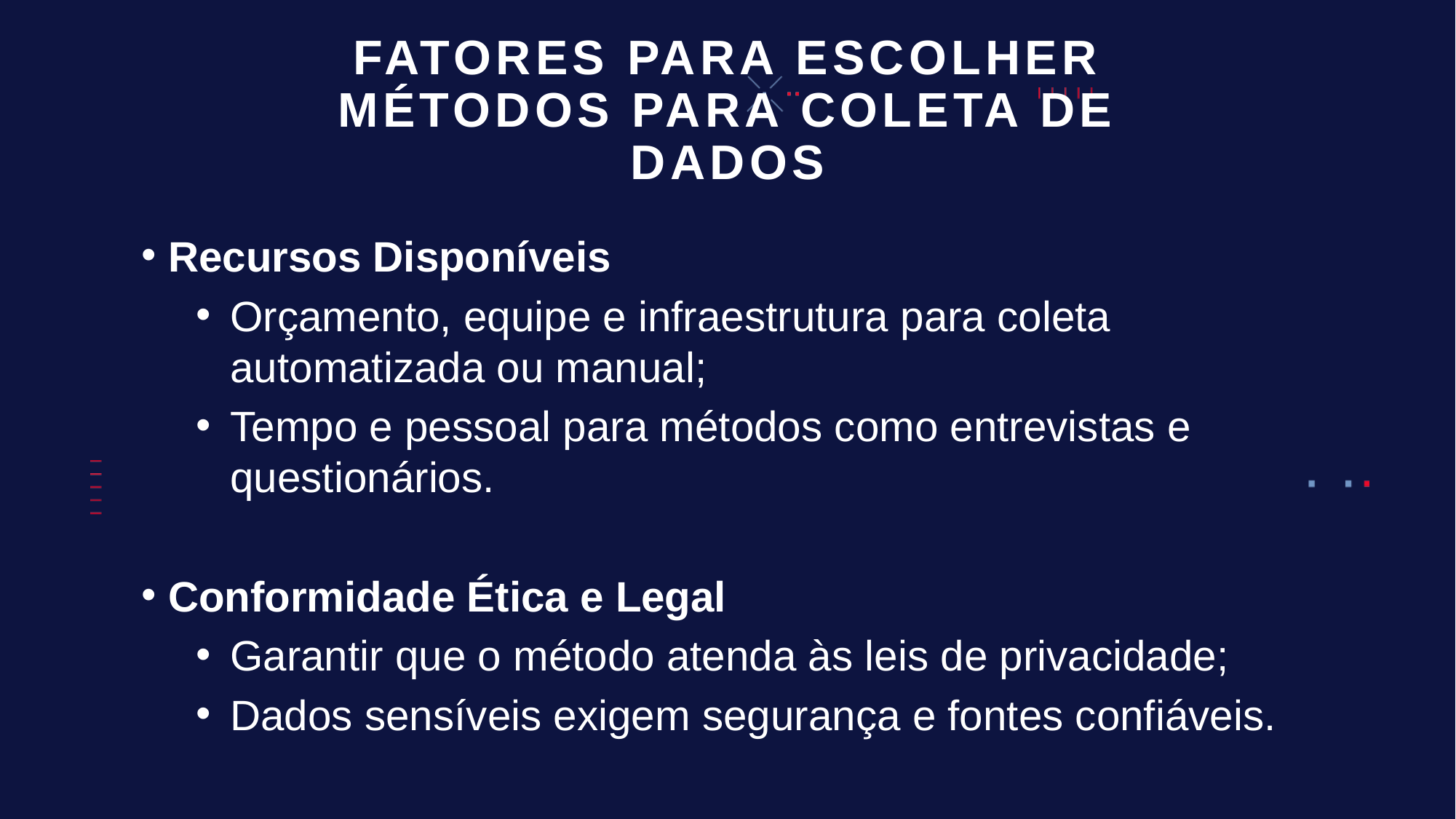

# FATORES PARA ESCOLHER MÉTODOS PARA COLETA DE DADOS
 Recursos Disponíveis
Orçamento, equipe e infraestrutura para coleta automatizada ou manual;
Tempo e pessoal para métodos como entrevistas e questionários.

 Conformidade Ética e Legal
Garantir que o método atenda às leis de privacidade;
Dados sensíveis exigem segurança e fontes confiáveis.